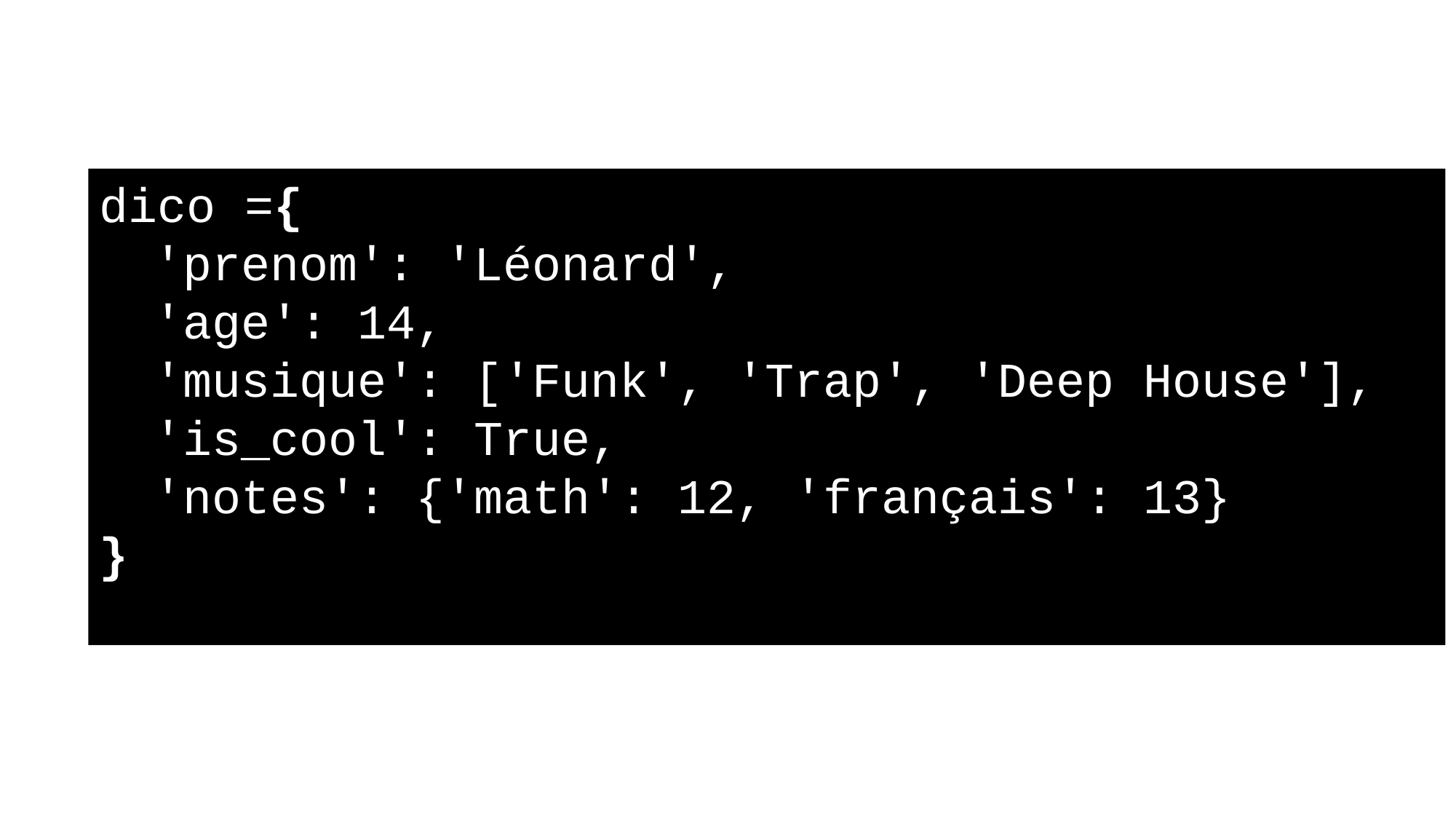

dico ={
'prenom': 'Léonard',
'age': 14,
'musique': ['Funk', 'Trap', 'Deep House'],
'is_cool': True,
'notes': {'math': 12, 'français': 13}
}